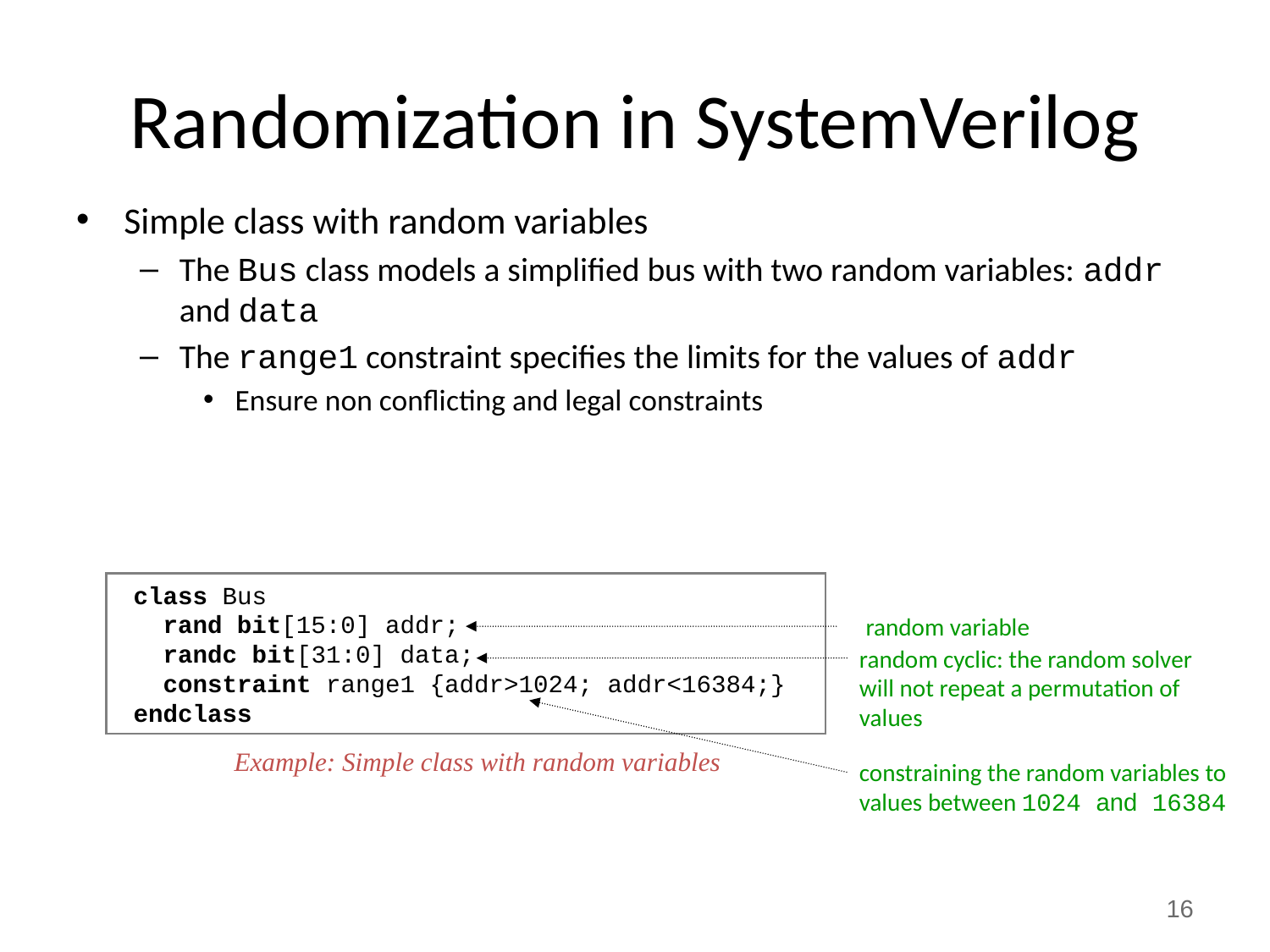

# Randomization in SystemVerilog
Simple class with random variables
The Bus class models a simplified bus with two random variables: addr  and data
The range1 constraint specifies the limits for the values of addr
Ensure non conflicting and legal constraints
 class Bus
   rand bit[15:0] addr;
   randc bit[31:0] data;
   constraint range1 {addr>1024; addr<16384;}
 endclass
random variable

random cyclic: the random solver
will not repeat a permutation of values

Example: Simple class with random variables
constraining the random variables to values between 1024 and 16384
16